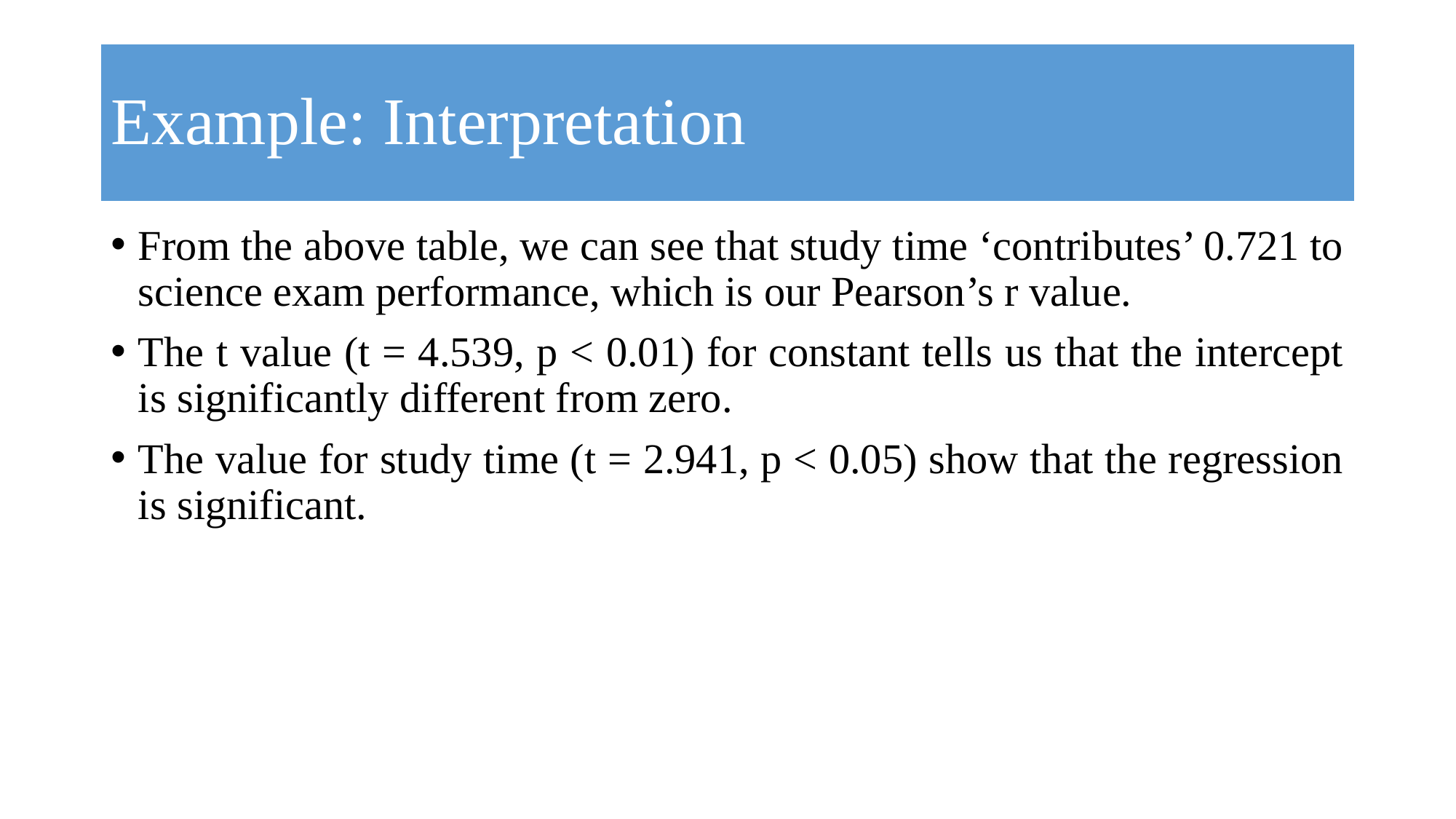

# Example: Interpretation
From the above table, we can see that study time ‘contributes’ 0.721 to science exam performance, which is our Pearson’s r value.
The t value (t = 4.539, p < 0.01) for constant tells us that the intercept is significantly different from zero.
The value for study time (t = 2.941, p < 0.05) show that the regression is significant.